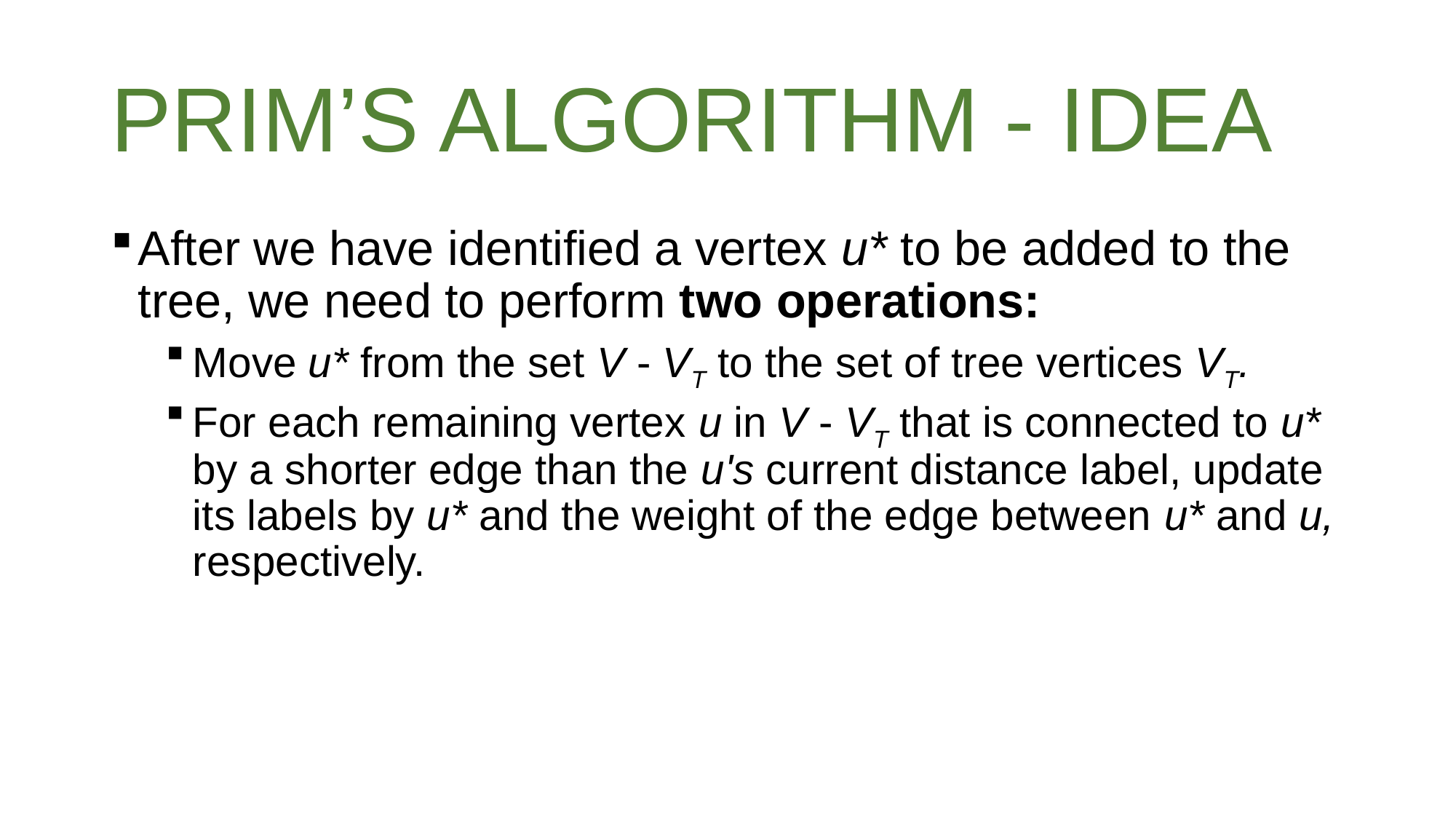

# PRIM’S ALGORITHM - IDEA
After we have identified a vertex u* to be added to the tree, we need to perform two operations:
Move u* from the set V - VT to the set of tree vertices VT.
For each remaining vertex u in V - VT that is connected to u* by a shorter edge than the u's current distance label, update its labels by u* and the weight of the edge between u* and u, respectively.